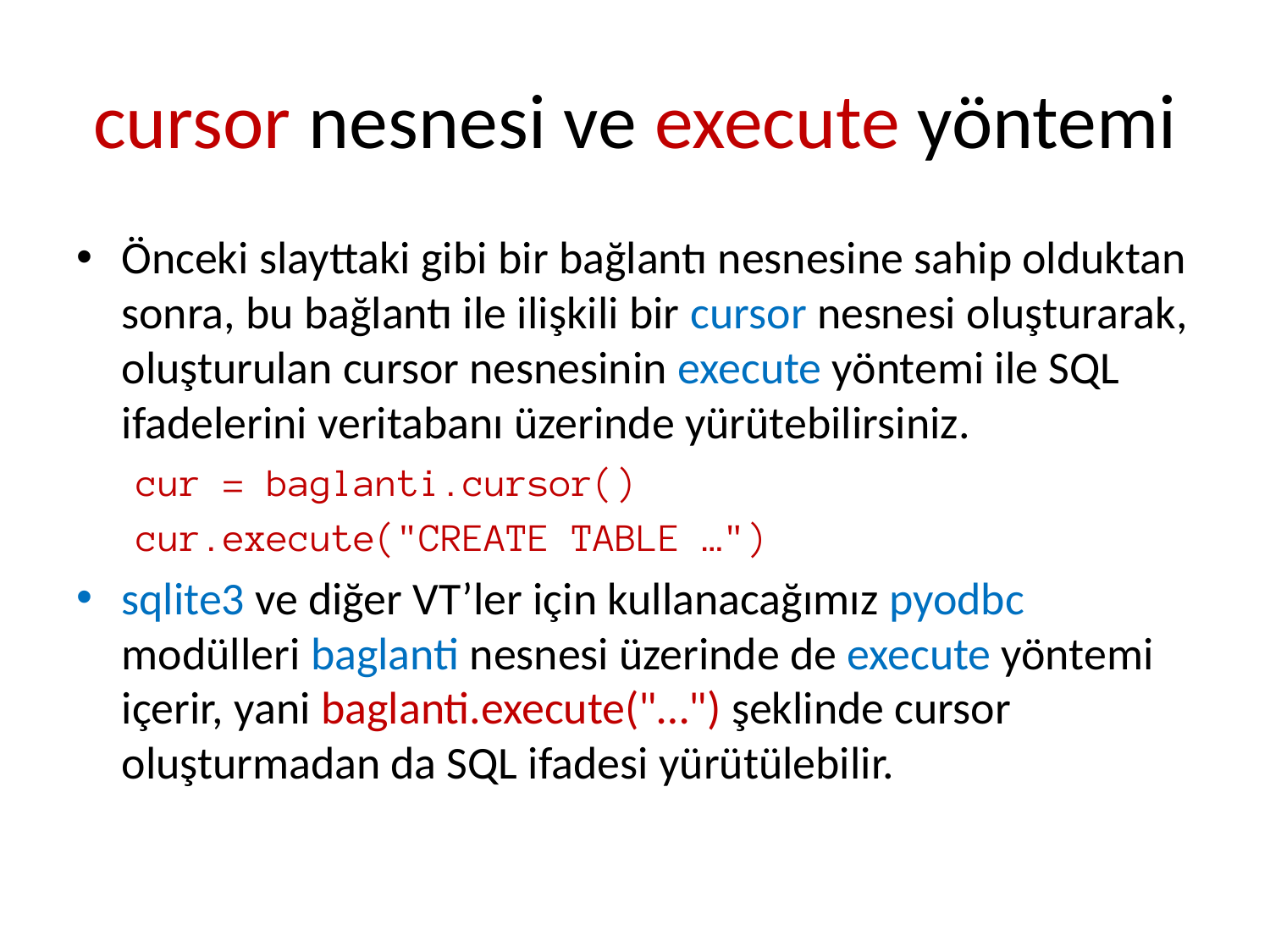

# cursor nesnesi ve execute yöntemi
Önceki slayttaki gibi bir bağlantı nesnesine sahip olduktan sonra, bu bağlantı ile ilişkili bir cursor nesnesi oluşturarak, oluşturulan cursor nesnesinin execute yöntemi ile SQL ifadelerini veritabanı üzerinde yürütebilirsiniz.
cur = baglanti.cursor()
cur.execute("CREATE TABLE …")
sqlite3 ve diğer VT’ler için kullanacağımız pyodbc modülleri baglanti nesnesi üzerinde de execute yöntemi içerir, yani baglanti.execute("…") şeklinde cursor oluşturmadan da SQL ifadesi yürütülebilir.